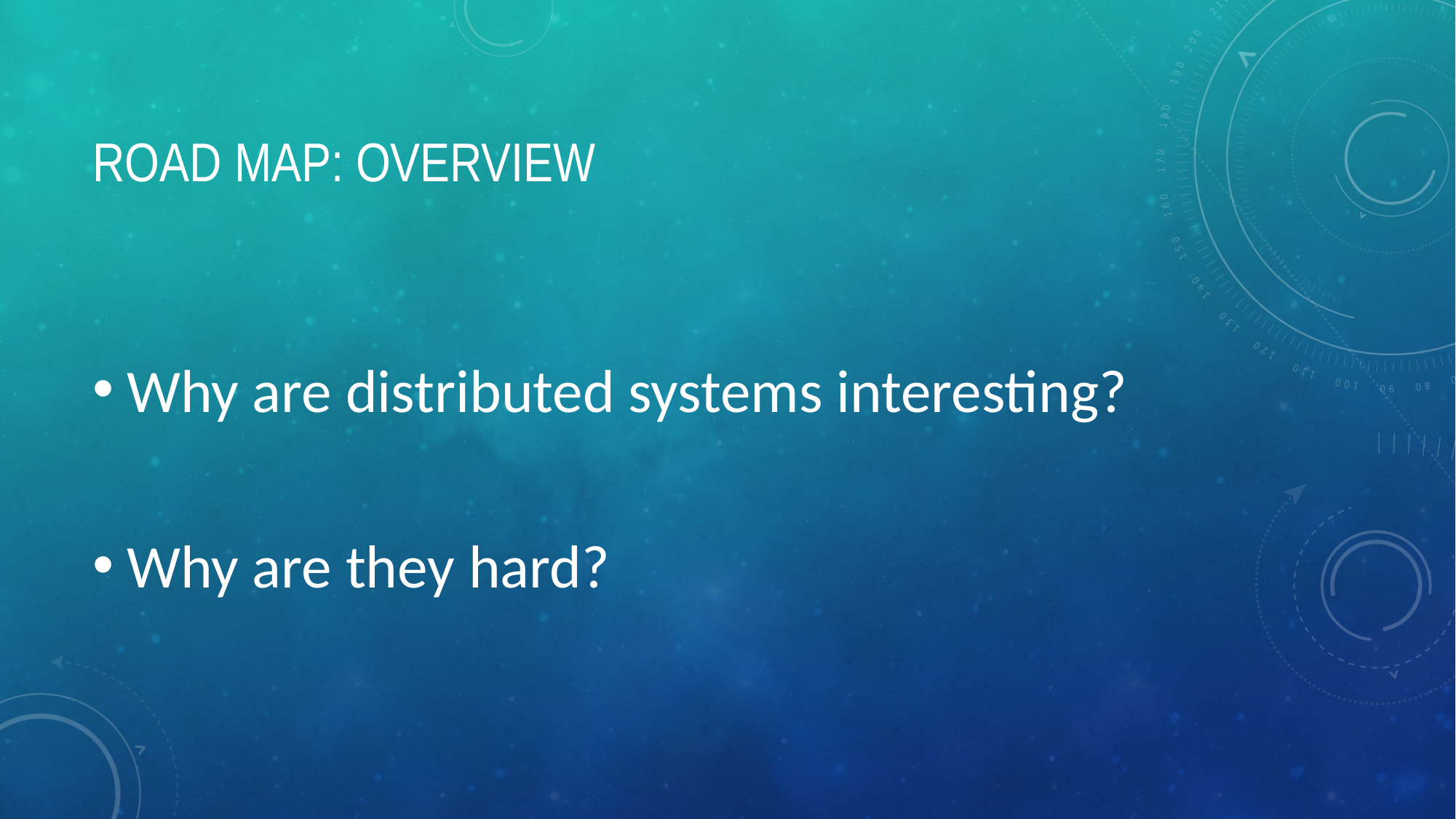

# ROAD MAP: OVERVIEW
Why are distributed systems interesting?

Why are they hard?